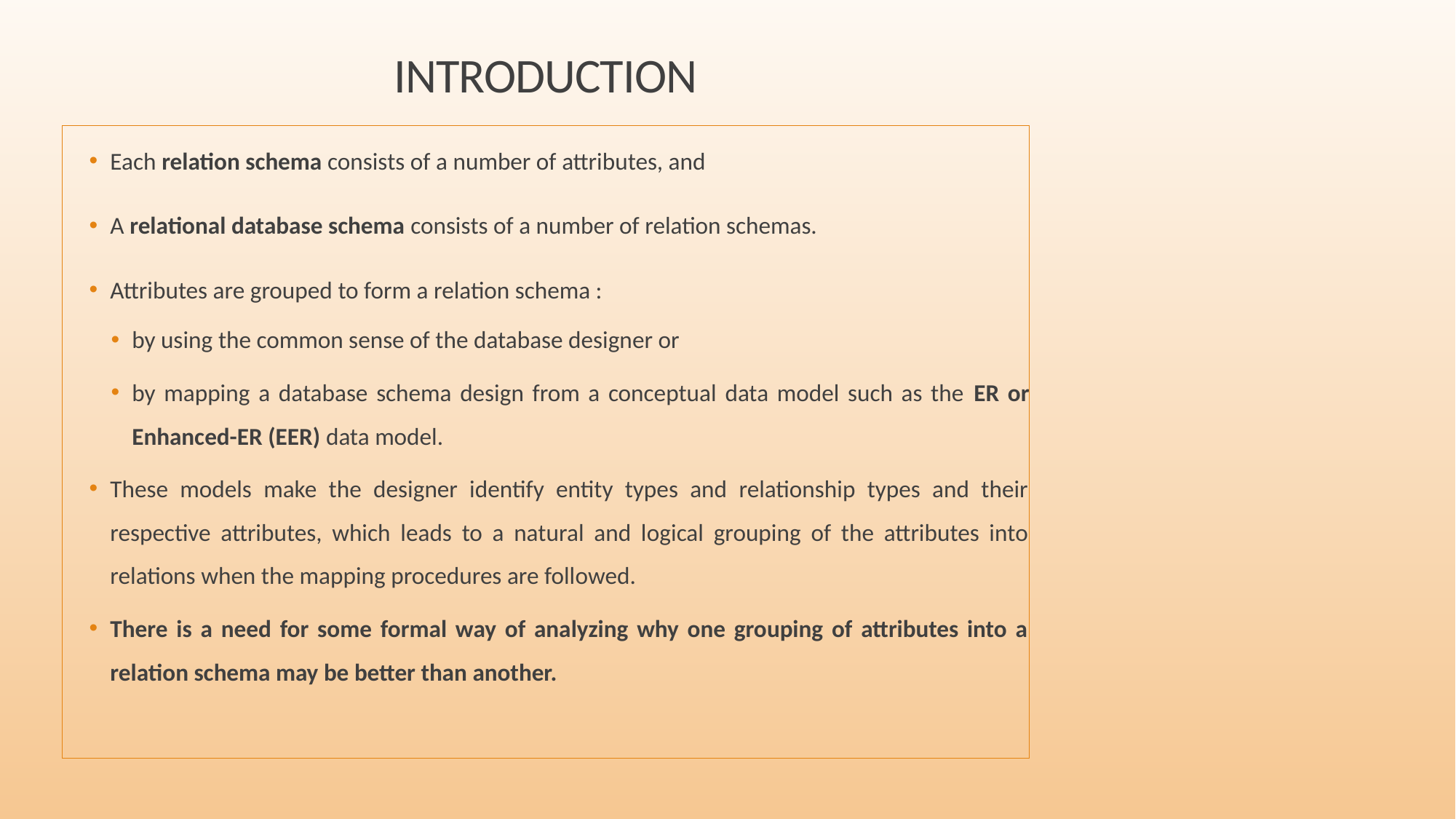

# INTRODUCTION
Each relation schema consists of a number of attributes, and
A relational database schema consists of a number of relation schemas.
Attributes are grouped to form a relation schema :
by using the common sense of the database designer or
by mapping a database schema design from a conceptual data model such as the ER or Enhanced-ER (EER) data model.
These models make the designer identify entity types and relationship types and their respective attributes, which leads to a natural and logical grouping of the attributes into relations when the mapping procedures are followed.
There is a need for some formal way of analyzing why one grouping of attributes into a relation schema may be better than another.